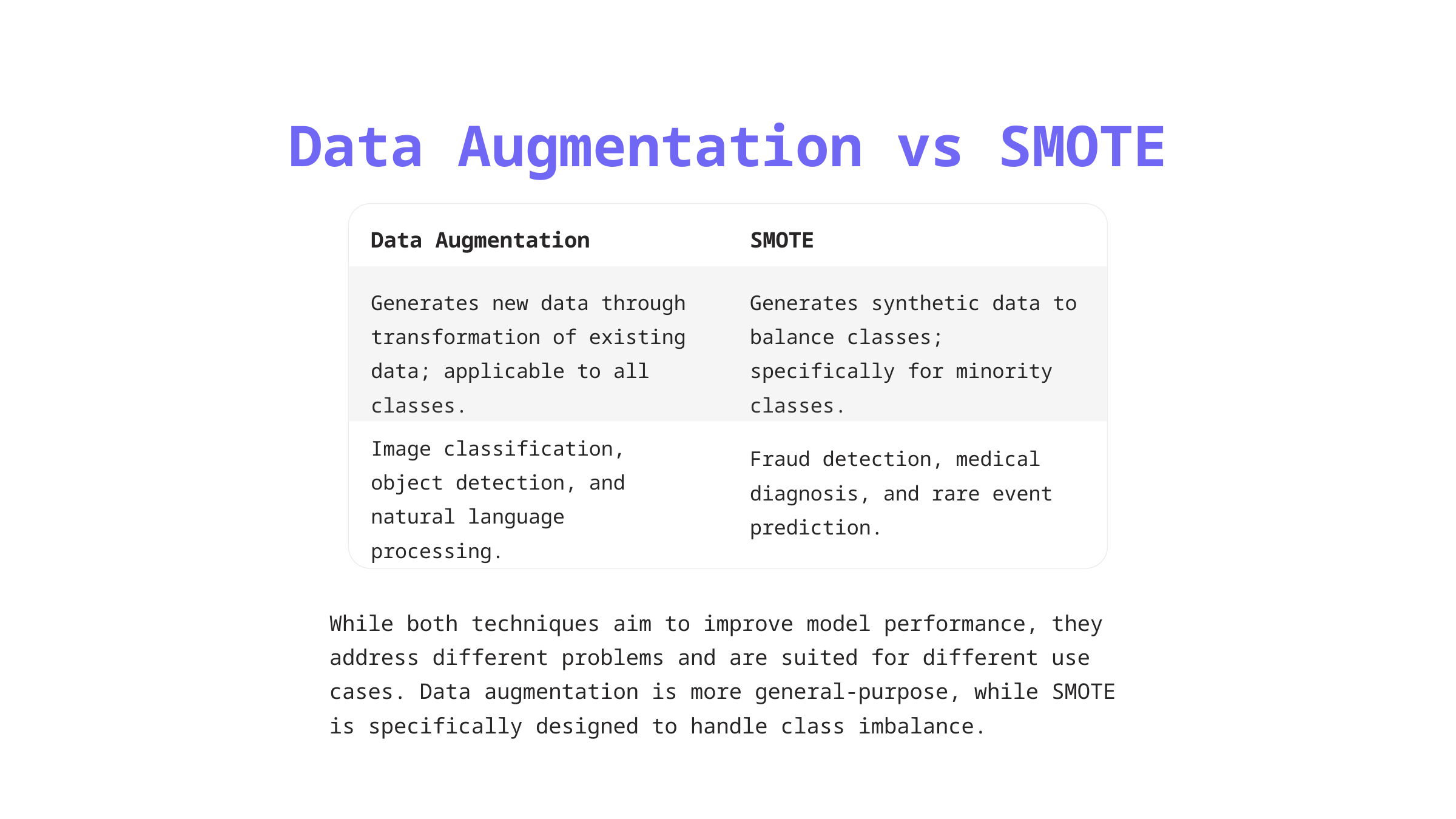

Easy
Diffuculty
Conclusion: Unleashing the Power of Data Augmentation
Data Augmentation vs SMOTE

Data Augmentation
SMOTE

Generates new data through transformation of existing data; applicable to all classes.
Generates synthetic data to balance classes; specifically for minority classes.

Image classification, object detection, and natural language processing.
Fraud detection, medical diagnosis, and rare event prediction.
While both techniques aim to improve model performance, they address different problems and are suited for different use cases. Data augmentation is more general-purpose, while SMOTE is specifically designed to handle class imbalance.
Potential improvement in model accuracy
Data augmentation is free to implement
Code is available on my GitHub
Data augmentation stands as a powerful tool for enhancing model performance, offering a cost-effective and readily accessible means to improve accuracy and generalization. By experimenting with diverse techniques and carefully validating augmentation strategies, practitioners can unlock the full potential of data augmentation and achieve superior results in their machine learning endeavors.
GitHub
90%
Access
Improvement